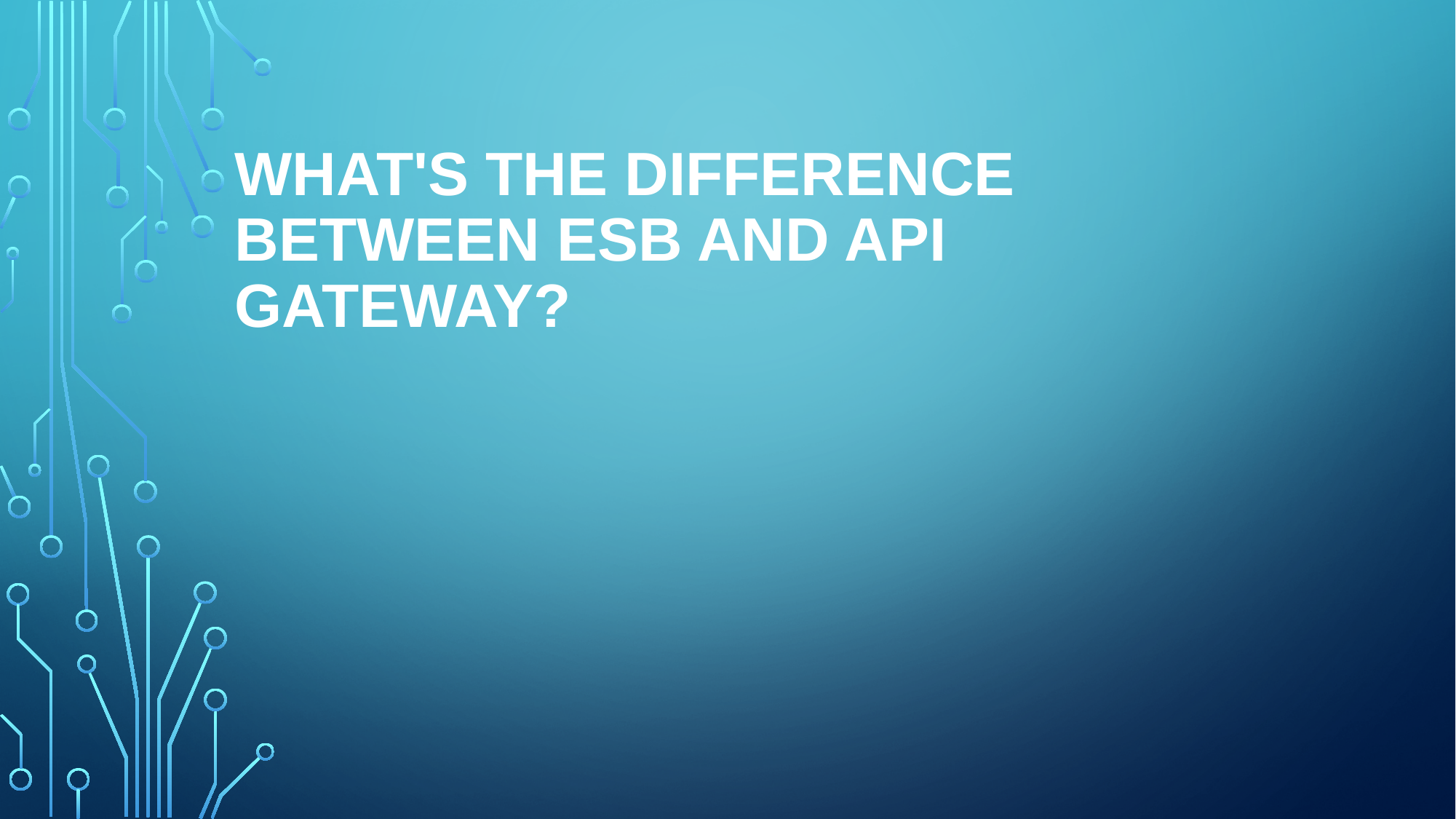

# What's the Difference Between ESB and API Gateway?